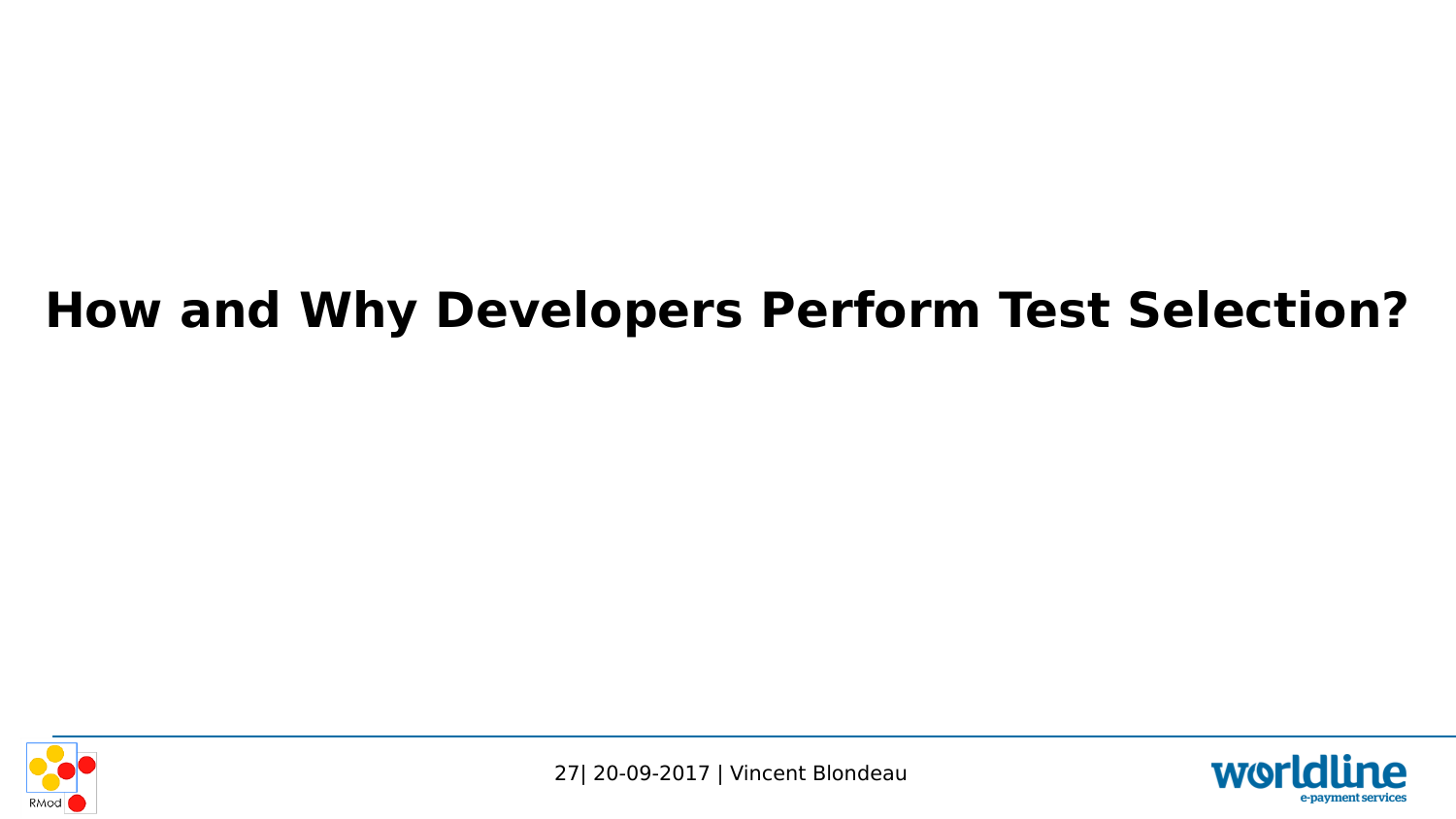

# How and Why Developers Perform Test Selection?